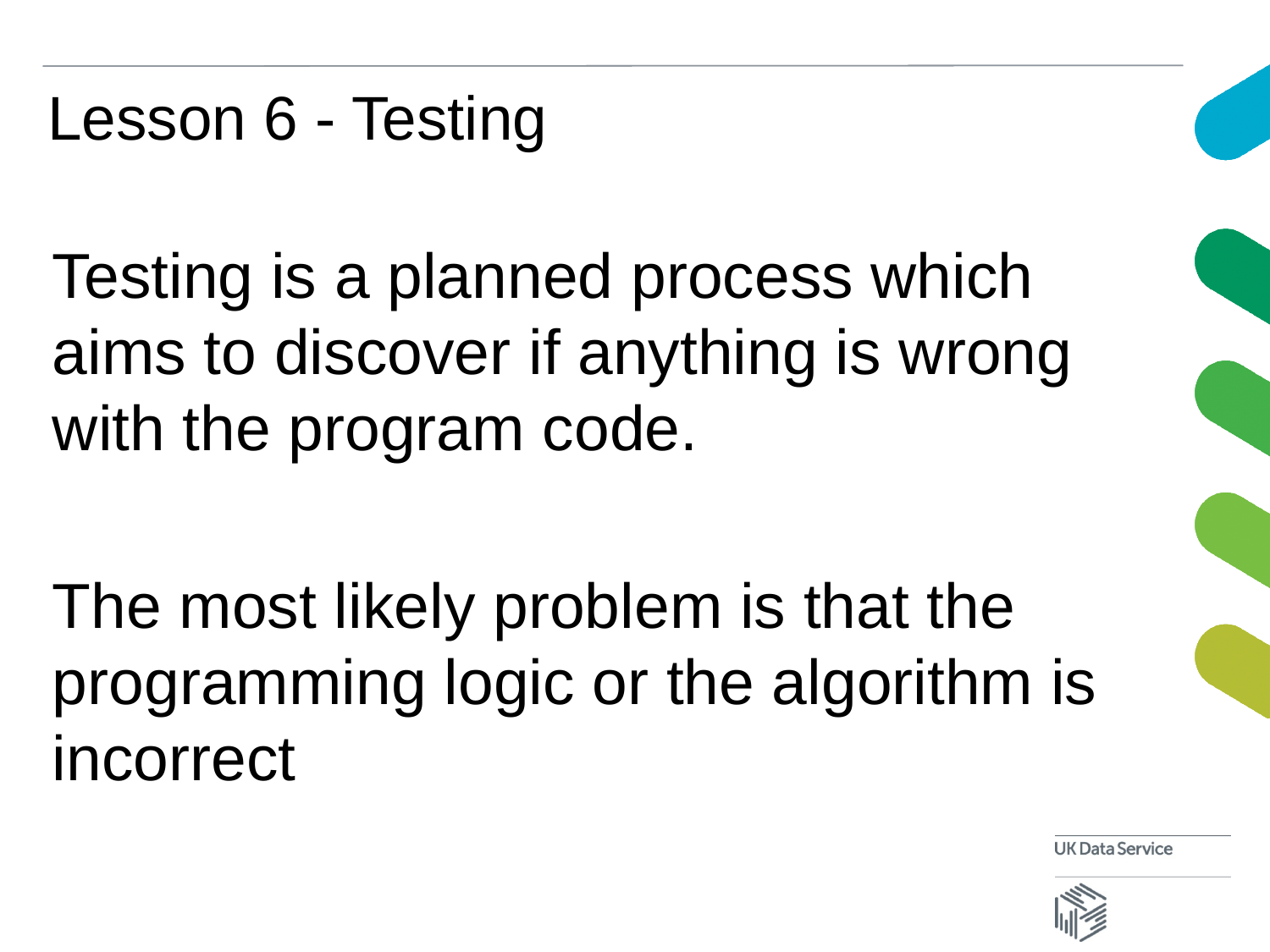

# Lesson 6 - Testing
Testing is a planned process which aims to discover if anything is wrong with the program code.

The most likely problem is that the programming logic or the algorithm is incorrect